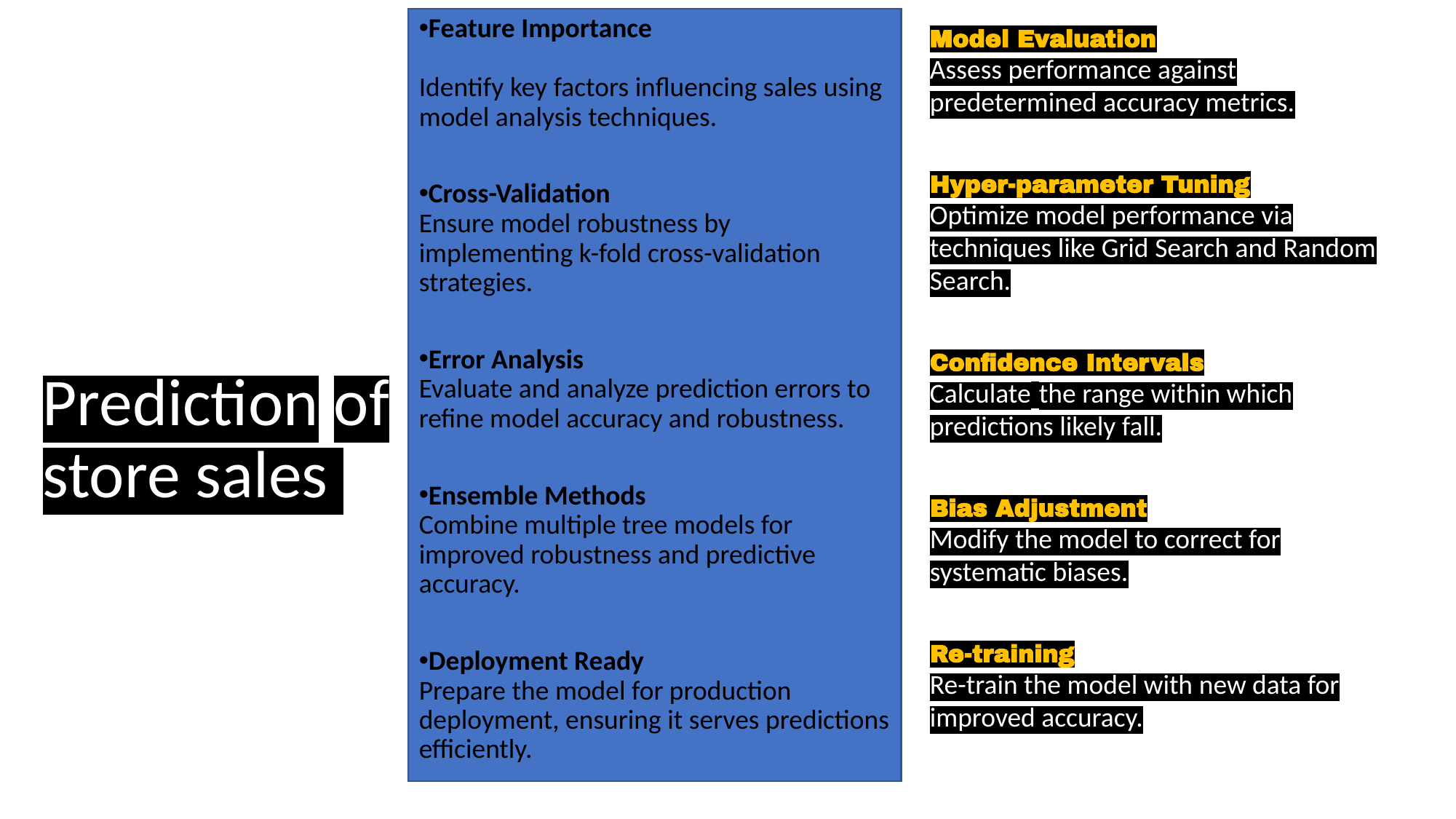

Feature Importance
Identify key factors influencing sales using model analysis techniques.

Cross-Validation
Ensure model robustness by implementing k-fold cross-validation strategies.

Error Analysis
Evaluate and analyze prediction errors to refine model accuracy and robustness.

Ensemble Methods
Combine multiple tree models for improved robustness and predictive accuracy.

Deployment Ready
Prepare the model for production deployment, ensuring it serves predictions efficiently.

Model Evaluation
Assess performance against predetermined accuracy metrics.

Hyper-parameter Tuning
Optimize model performance via techniques like Grid Search and Random Search.

Confidence Intervals
Calculate the range within which predictions likely fall.

Bias Adjustment
Modify the model to correct for systematic biases.

Re-training
Re-train the model with new data for improved accuracy.

        Prediction of store sales